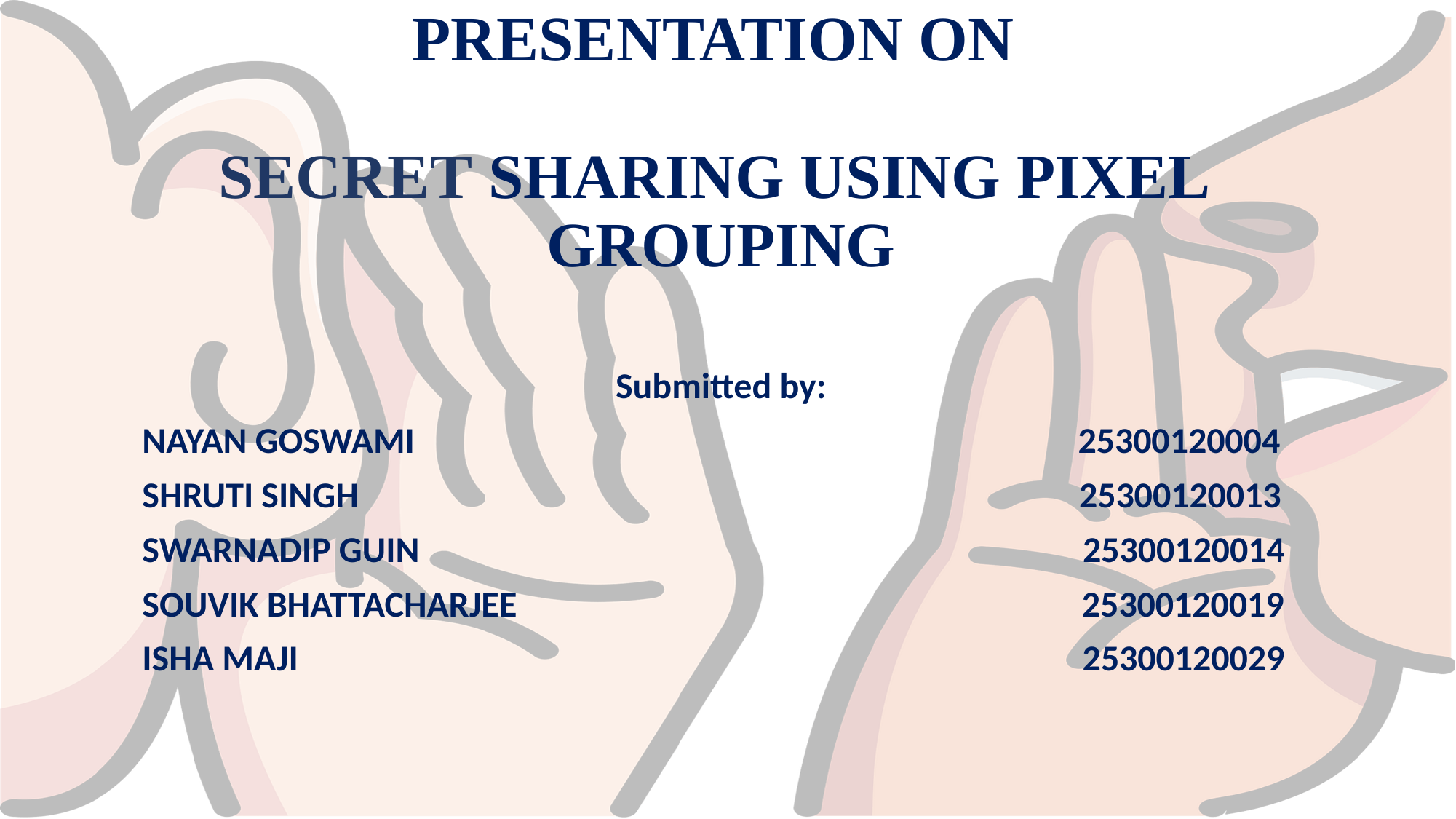

# PRESENTATION ON SECRET SHARING USING PIXEL GROUPING
Submitted by:
NAYAN GOSWAMI                                                                                 25300120004
SHRUTI SINGH                                                                                        25300120013
SWARNADIP GUIN                                                                                 25300120014
SOUVIK BHATTACHARJEE                                                                     25300120019
ISHA MAJI                                                                                                25300120029